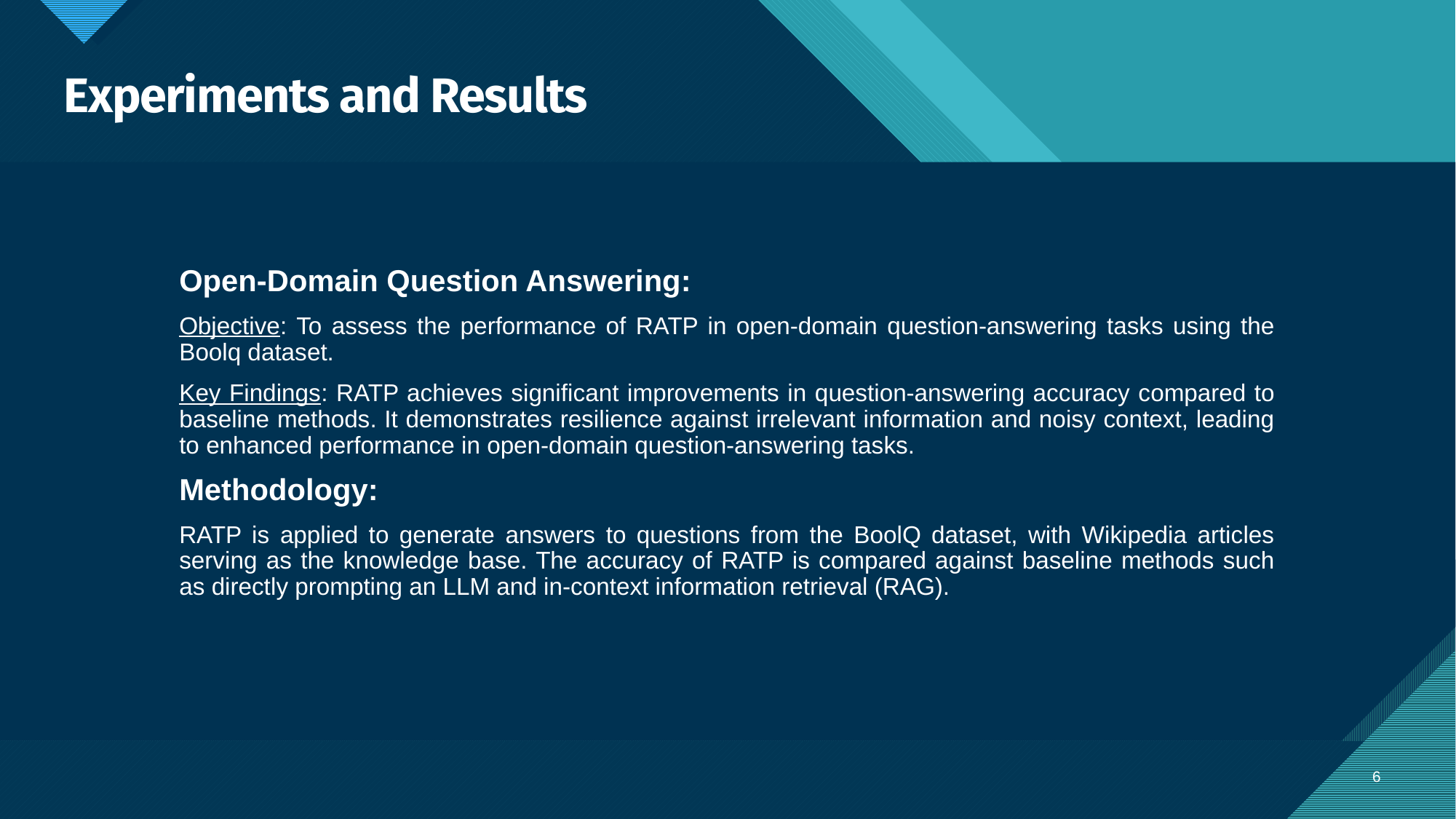

# Experiments and Results
Open-Domain Question Answering:
Objective: To assess the performance of RATP in open-domain question-answering tasks using the Boolq dataset.
Key Findings: RATP achieves significant improvements in question-answering accuracy compared to baseline methods. It demonstrates resilience against irrelevant information and noisy context, leading to enhanced performance in open-domain question-answering tasks.
Methodology:
RATP is applied to generate answers to questions from the BoolQ dataset, with Wikipedia articles serving as the knowledge base. The accuracy of RATP is compared against baseline methods such as directly prompting an LLM and in-context information retrieval (RAG).

6